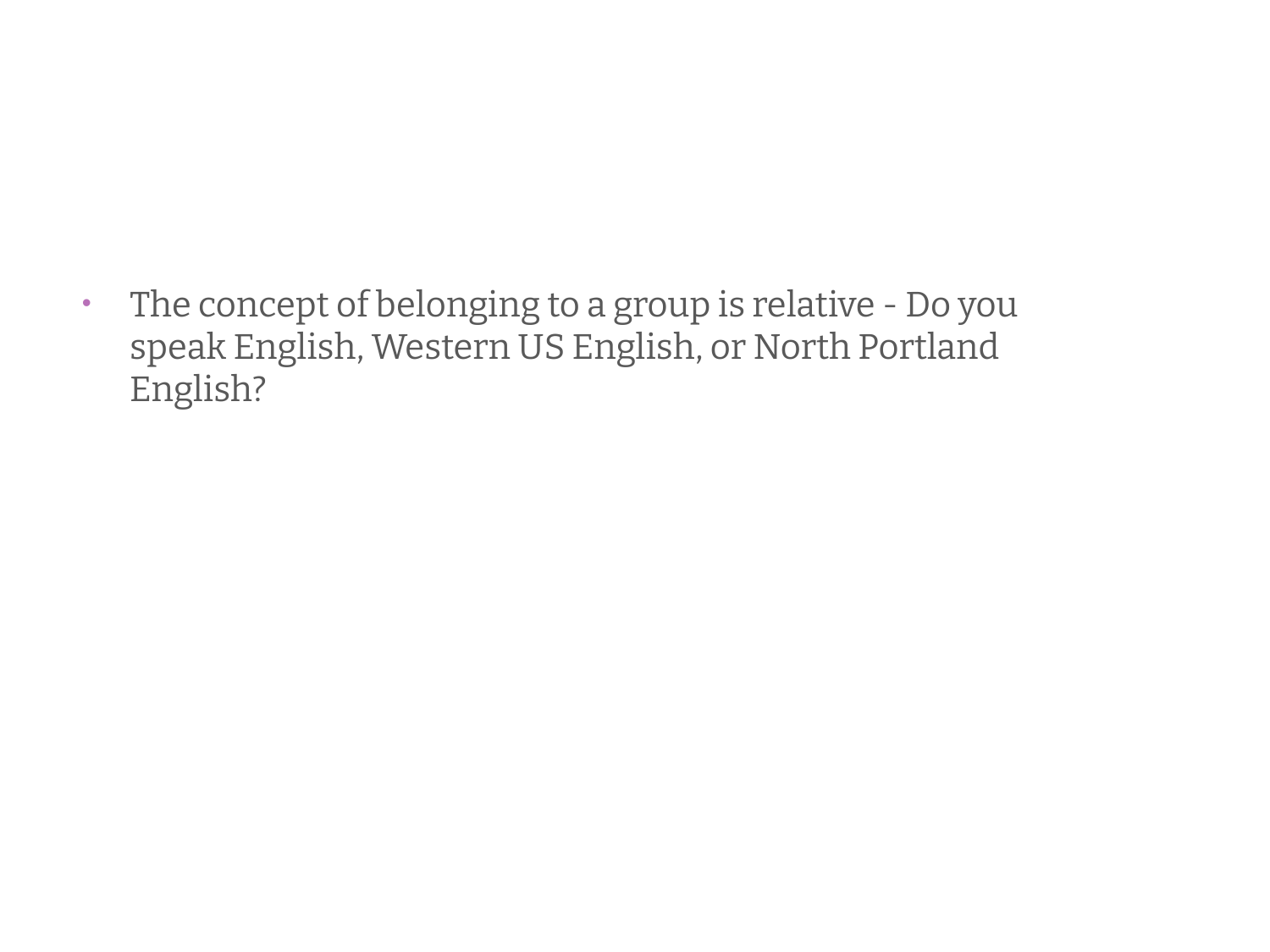

#
The concept of belonging to a group is relative - Do you speak English, Western US English, or North Portland English?